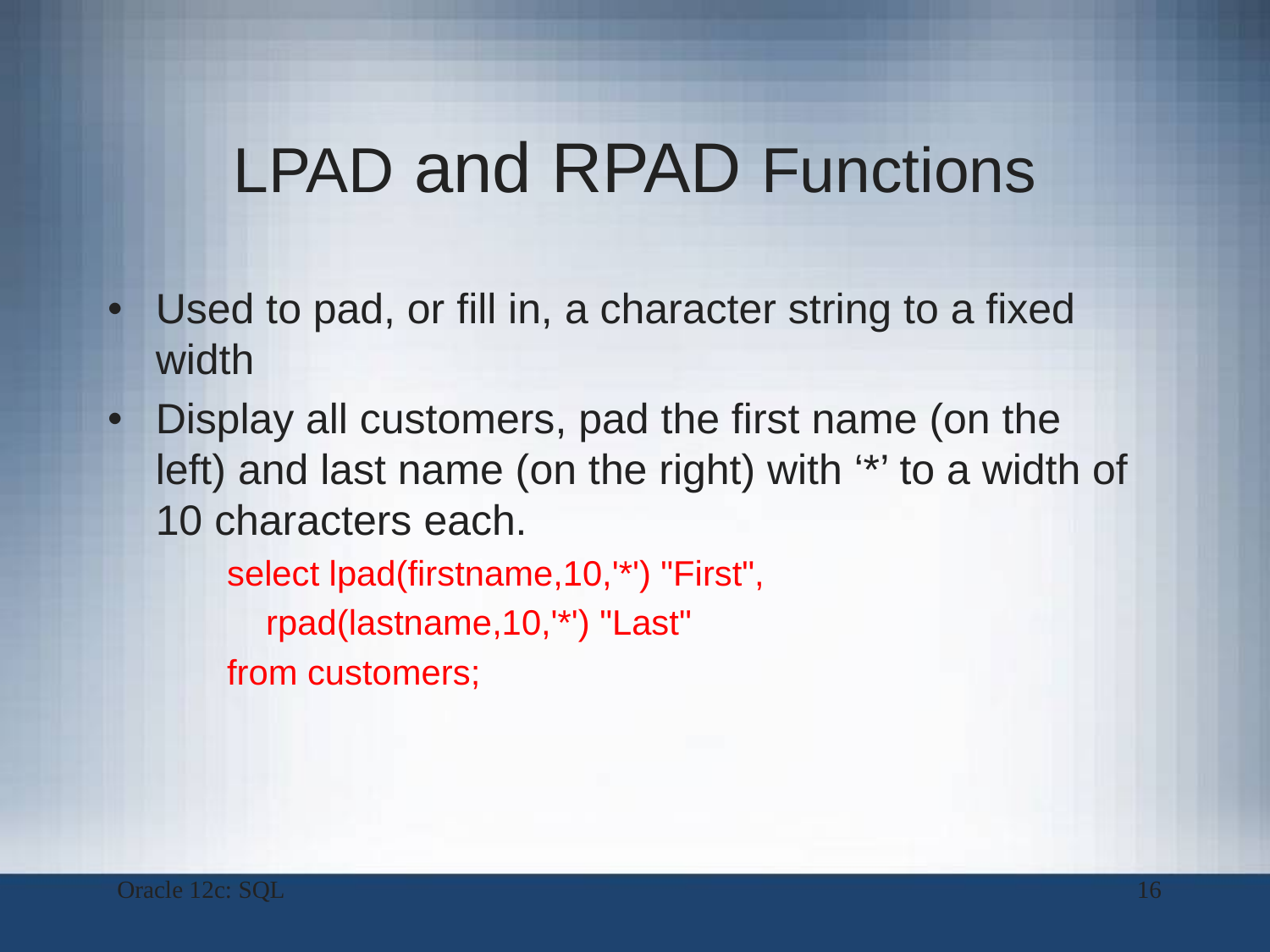

# LPAD and RPAD Functions
Used to pad, or fill in, a character string to a fixed width
Display all customers, pad the first name (on the left) and last name (on the right) with ‘*’ to a width of 10 characters each.
select lpad(firstname,10,'*') "First",
    rpad(lastname,10,'*') "Last"
from customers;

Oracle 12c: SQL
16